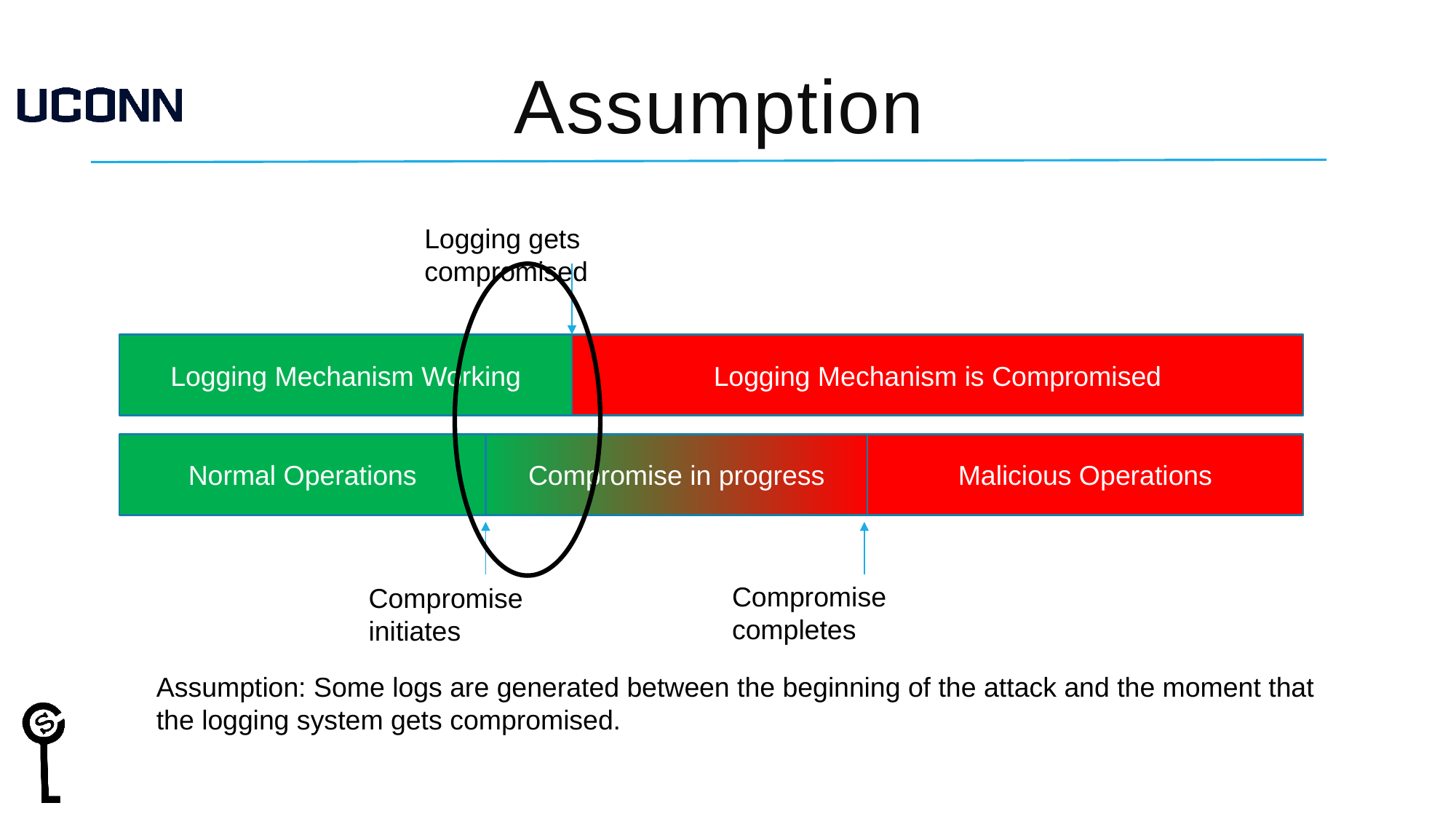

# Assumption
Logging gets compromised

Logging Mechanism Working
Logging Mechanism is Compromised
Normal Operations
Compromise in progress
Malicious Operations
Compromise completes
Compromise initiates
Assumption: Some logs are generated between the beginning of the attack and the moment that the logging system gets compromised.